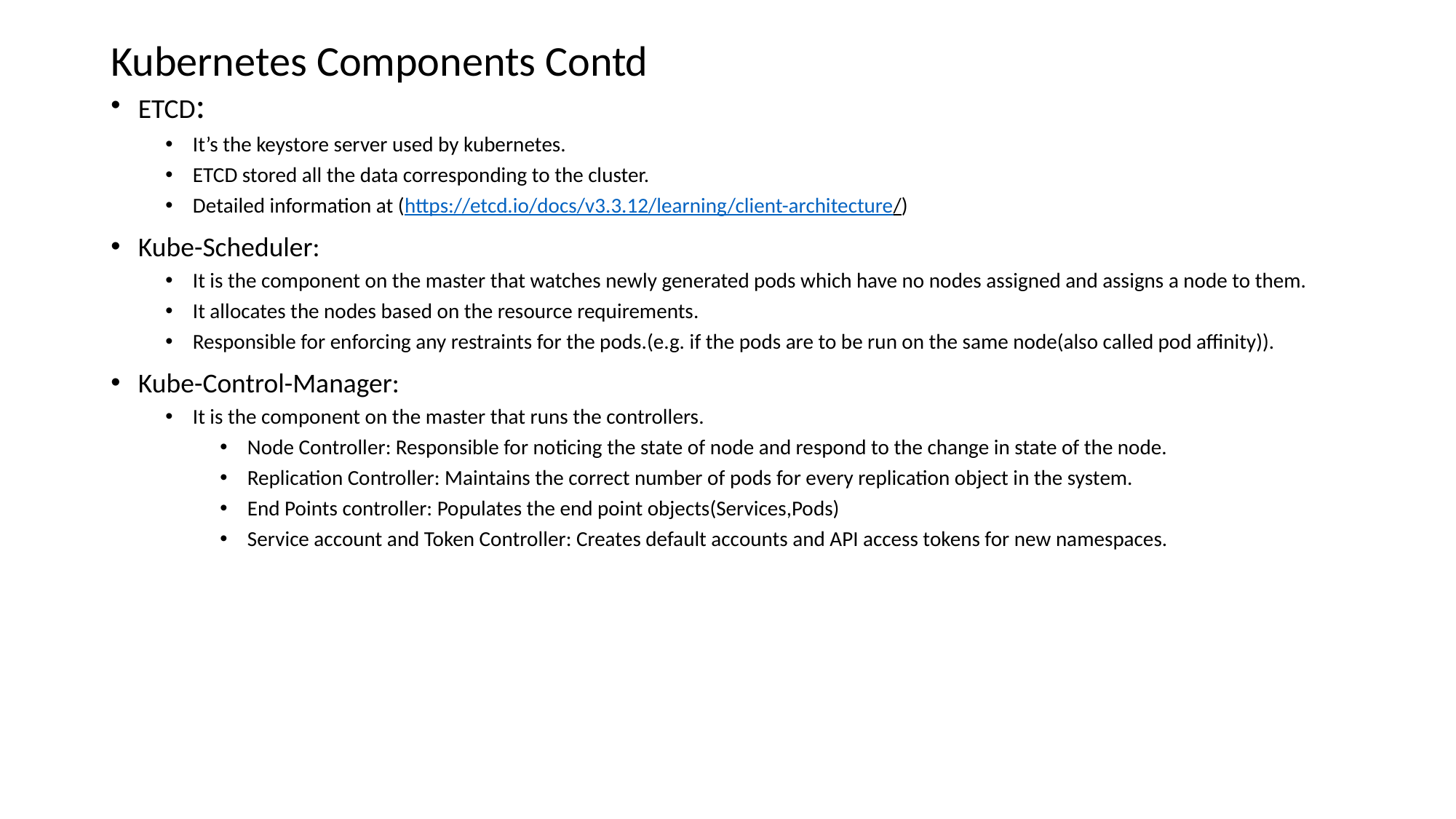

# Kubernetes Components Contd
ETCD:
It’s the keystore server used by kubernetes.
ETCD stored all the data corresponding to the cluster.
Detailed information at (https://etcd.io/docs/v3.3.12/learning/client-architecture/)
Kube-Scheduler:
It is the component on the master that watches newly generated pods which have no nodes assigned and assigns a node to them.
It allocates the nodes based on the resource requirements.
Responsible for enforcing any restraints for the pods.(e.g. if the pods are to be run on the same node(also called pod affinity)).
Kube-Control-Manager:
It is the component on the master that runs the controllers.
Node Controller: Responsible for noticing the state of node and respond to the change in state of the node.
Replication Controller: Maintains the correct number of pods for every replication object in the system.
End Points controller: Populates the end point objects(Services,Pods)
Service account and Token Controller: Creates default accounts and API access tokens for new namespaces.